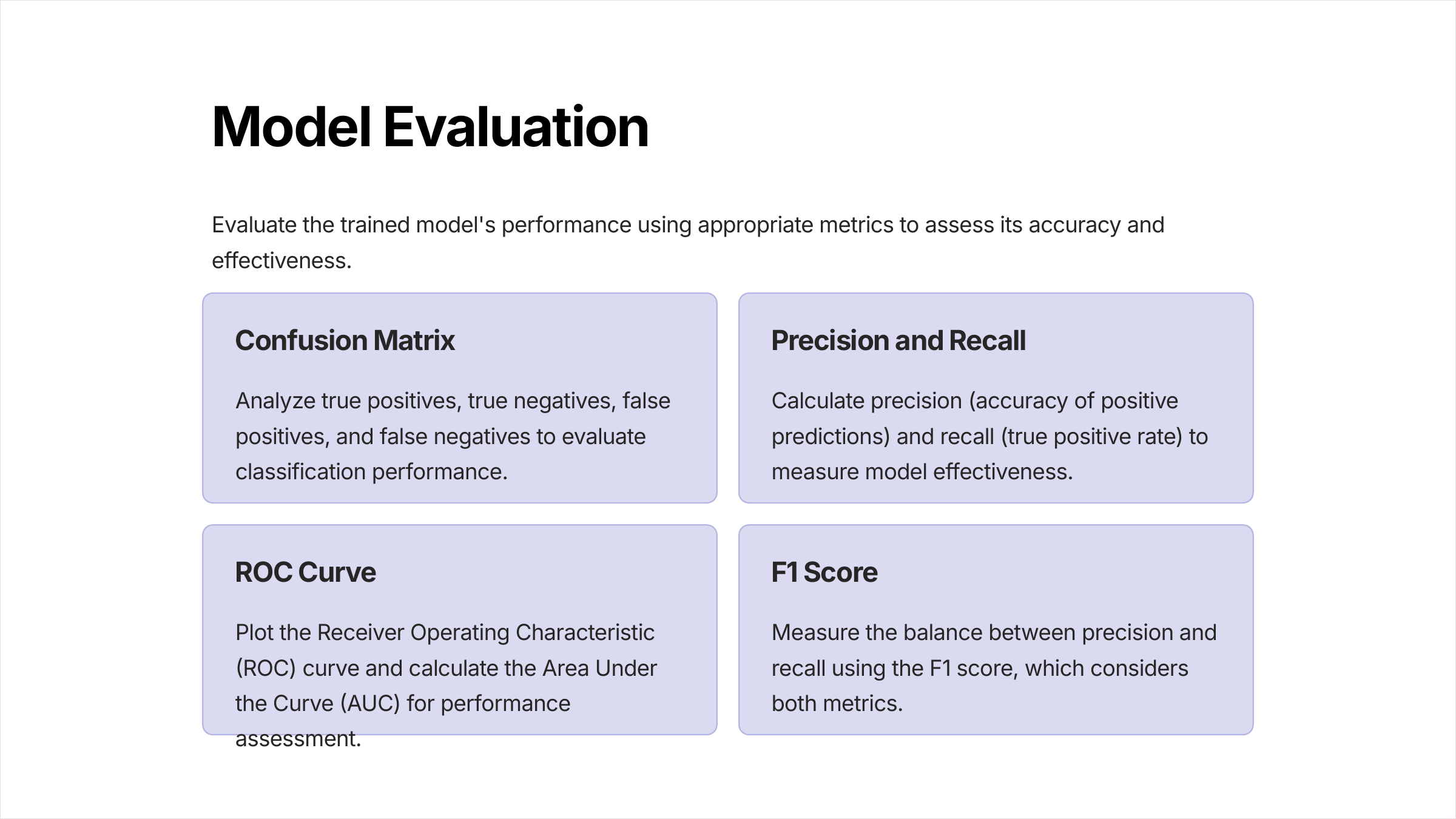

Model Evaluation
Evaluate the trained model's performance using appropriate metrics to assess its accuracy and effectiveness.

Confusion Matrix
Precision and Recall
Analyze true positives, true negatives, false positives, and false negatives to evaluate classification performance.
Calculate precision (accuracy of positive predictions) and recall (true positive rate) to measure model effectiveness.

ROC Curve
F1 Score
Plot the Receiver Operating Characteristic (ROC) curve and calculate the Area Under the Curve (AUC) for performance assessment.
Measure the balance between precision and recall using the F1 score, which considers both metrics.